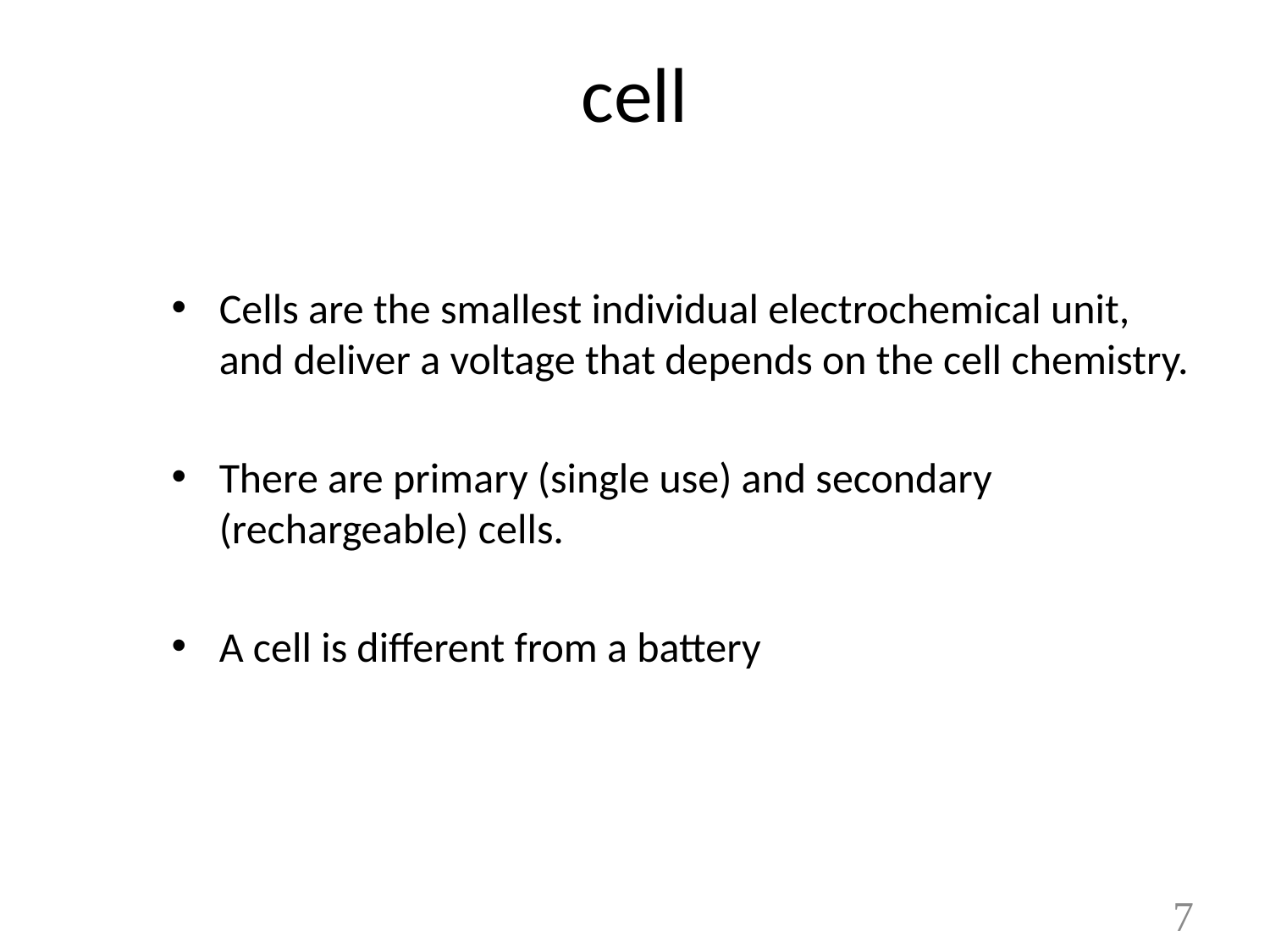

# cell
Cells are the smallest individual electrochemical unit, and deliver a voltage that depends on the cell chemistry.

There are primary (single use) and secondary (rechargeable) cells.

A cell is different from a battery
7